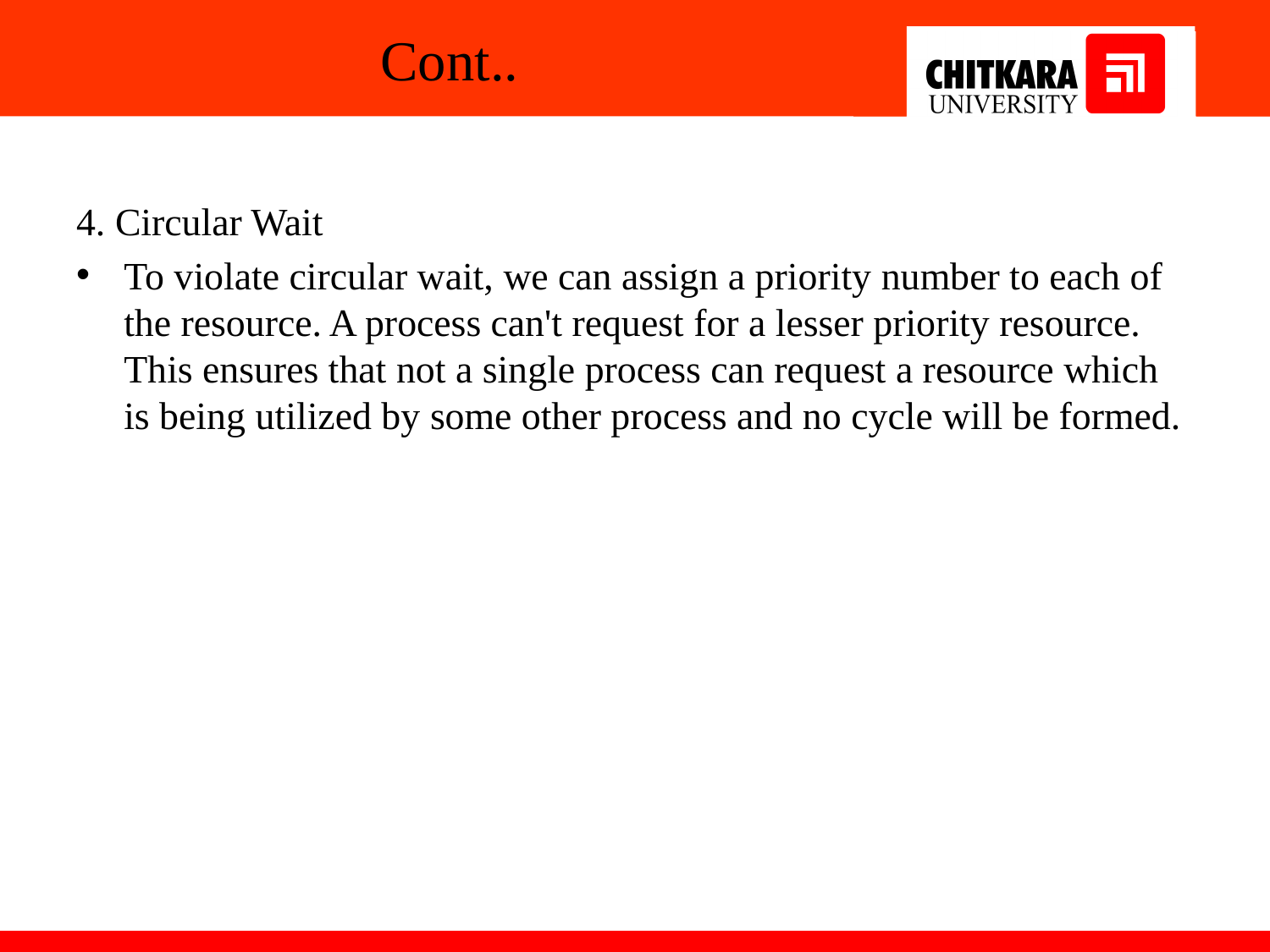

# Cont..
4. Circular Wait
To violate circular wait, we can assign a priority number to each of the resource. A process can't request for a lesser priority resource. This ensures that not a single process can request a resource which is being utilized by some other process and no cycle will be formed.